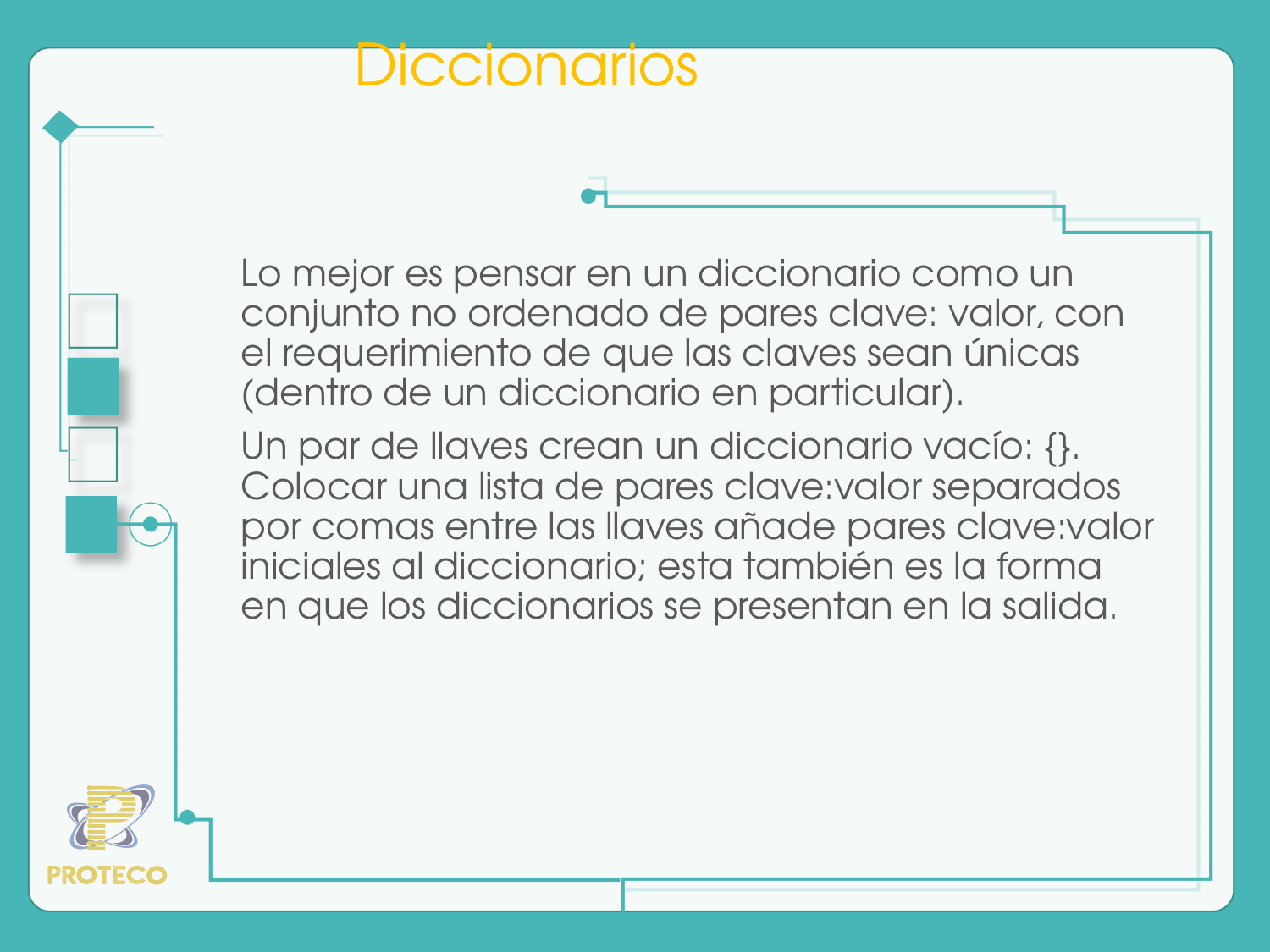

# Diccionarios
Lo mejor es pensar en un diccionario como un conjunto no ordenado de pares clave: valor, con el requerimiento de que las claves sean únicas (dentro de un diccionario en particular).
Un par de llaves crean un diccionario vacío: {}. Colocar una lista de pares clave:valor separados por comas entre las llaves añade pares clave:valor iniciales al diccionario; esta también es la forma en que los diccionarios se presentan en la salida.